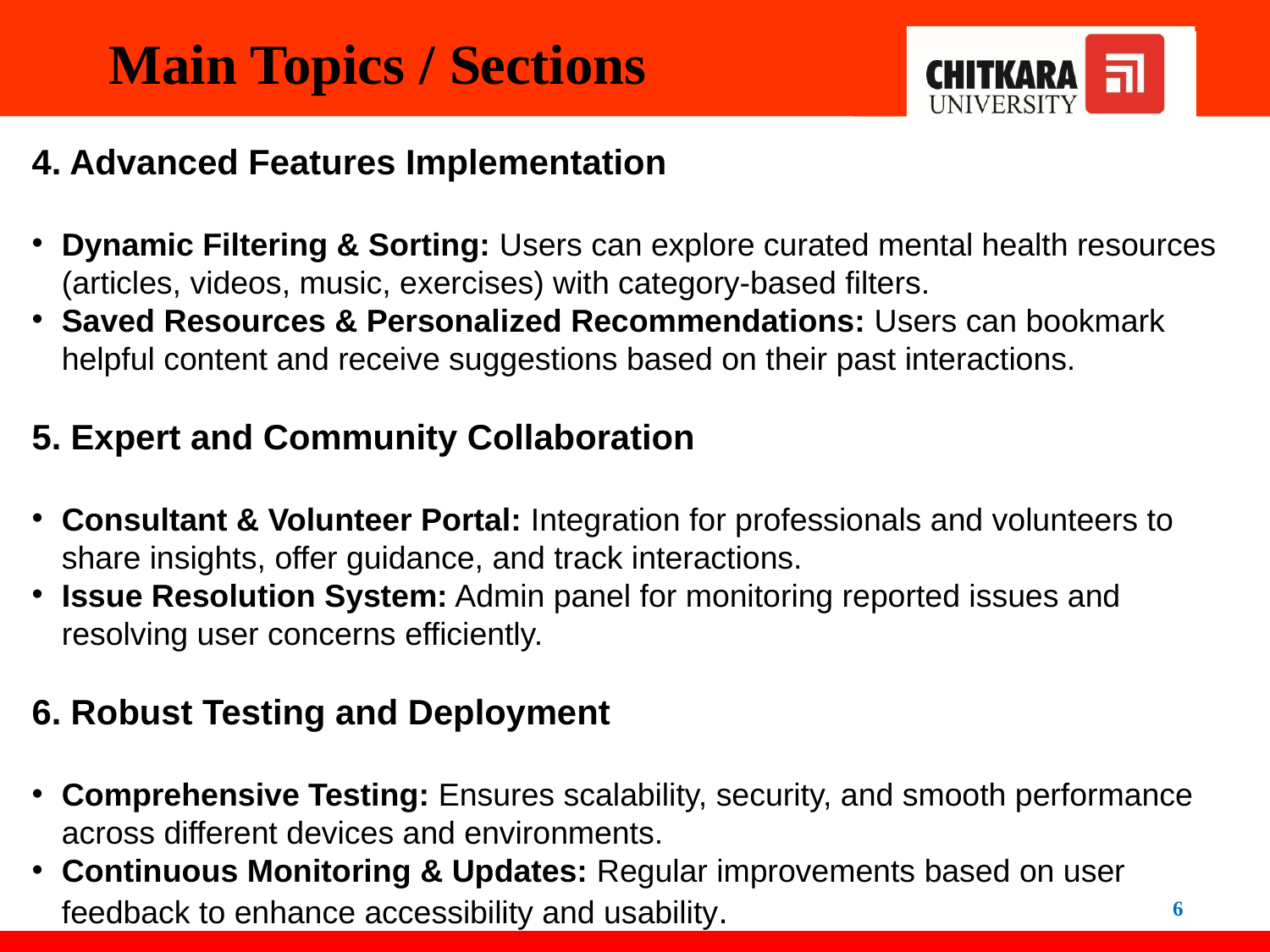

# Main Topics / Sections
4. Advanced Features Implementation

Dynamic Filtering & Sorting: Users can explore curated mental health resources (articles, videos, music, exercises) with category-based filters.
Saved Resources & Personalized Recommendations: Users can bookmark helpful content and receive suggestions based on their past interactions.

5. Expert and Community Collaboration

Consultant & Volunteer Portal: Integration for professionals and volunteers to share insights, offer guidance, and track interactions.
Issue Resolution System: Admin panel for monitoring reported issues and resolving user concerns efficiently.

6. Robust Testing and Deployment

Comprehensive Testing: Ensures scalability, security, and smooth performance across different devices and environments.
Continuous Monitoring & Updates: Regular improvements based on user feedback to enhance accessibility and usability.

6